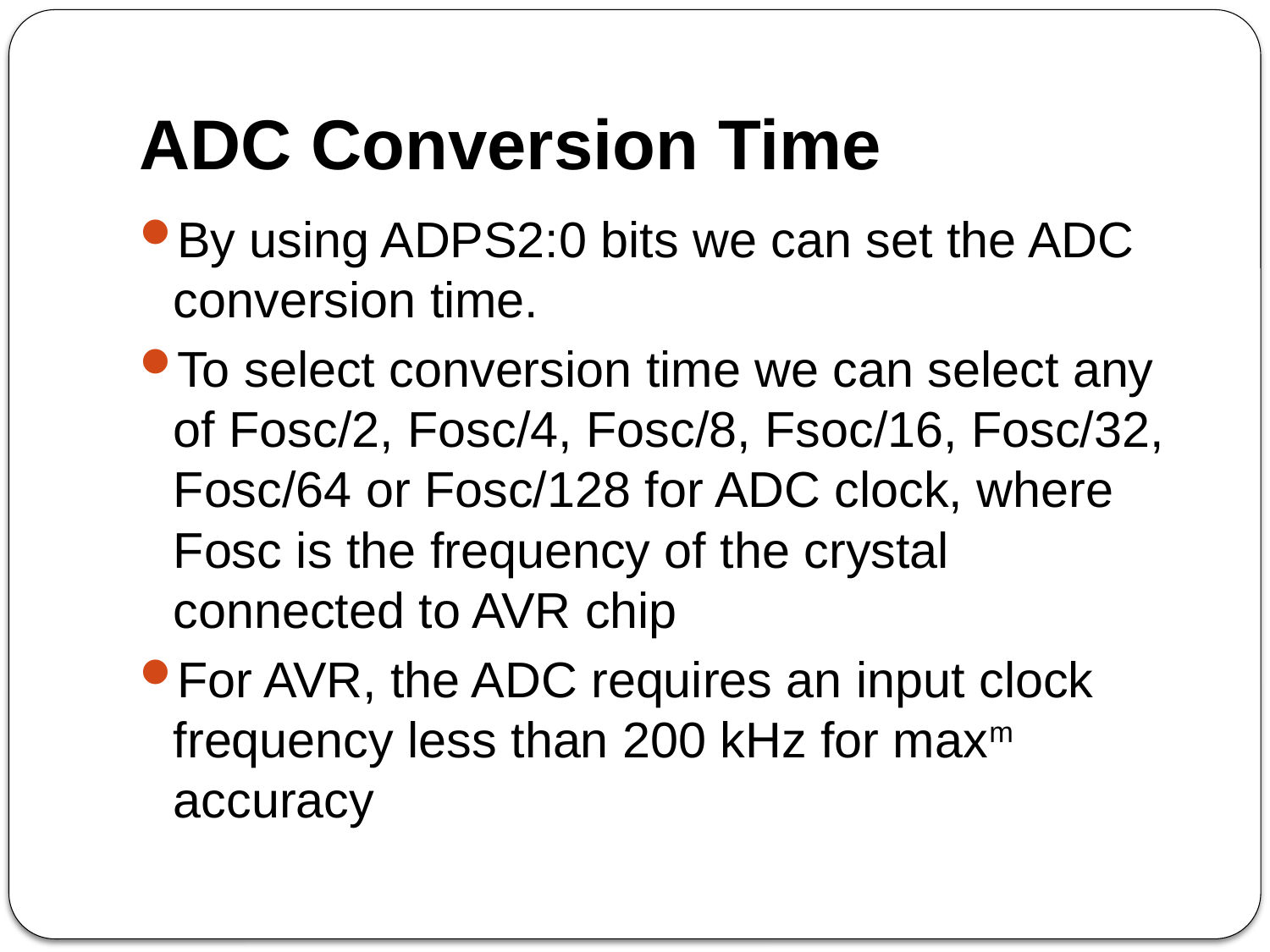

# ADC Conversion Time
By using ADPS2:0 bits we can set the ADC conversion time.
To select conversion time we can select any of Fosc/2, Fosc/4, Fosc/8, Fsoc/16, Fosc/32, Fosc/64 or Fosc/128 for ADC clock, where Fosc is the frequency of the crystal connected to AVR chip
For AVR, the ADC requires an input clock frequency less than 200 kHz for maxm accuracy